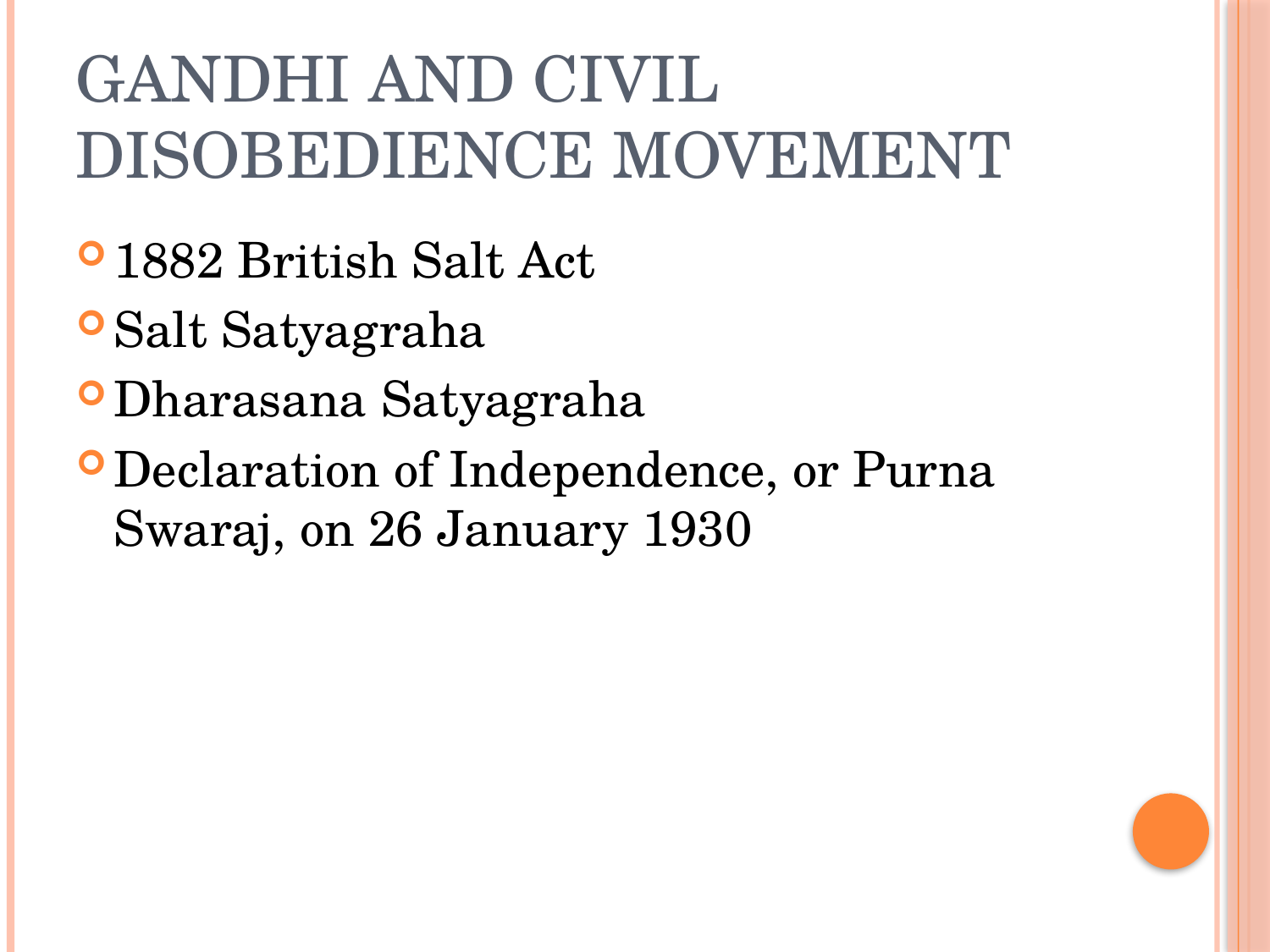

# Gandhi and Civil Disobedience Movement
1882 British Salt Act
Salt Satyagraha
Dharasana Satyagraha
Declaration of Independence, or Purna Swaraj, on 26 January 1930